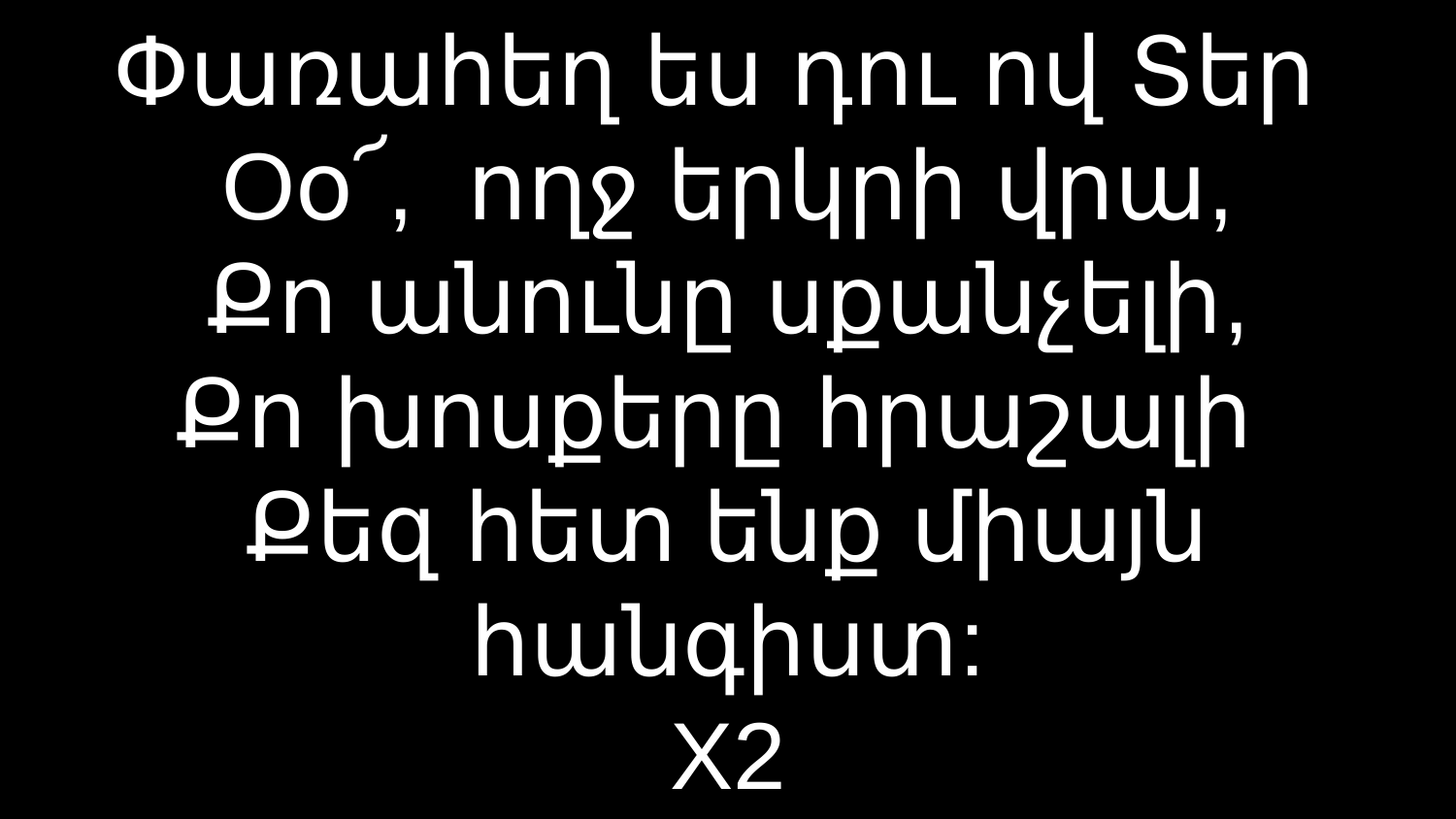

# Փառահեղ ես դու ով Տեր Oօ՜,  ողջ երկրի վրա, Քո անունը սքանչելի, Քո խոսքերը հրաշալի Քեզ հետ ենք միայն հանգիստ: X2